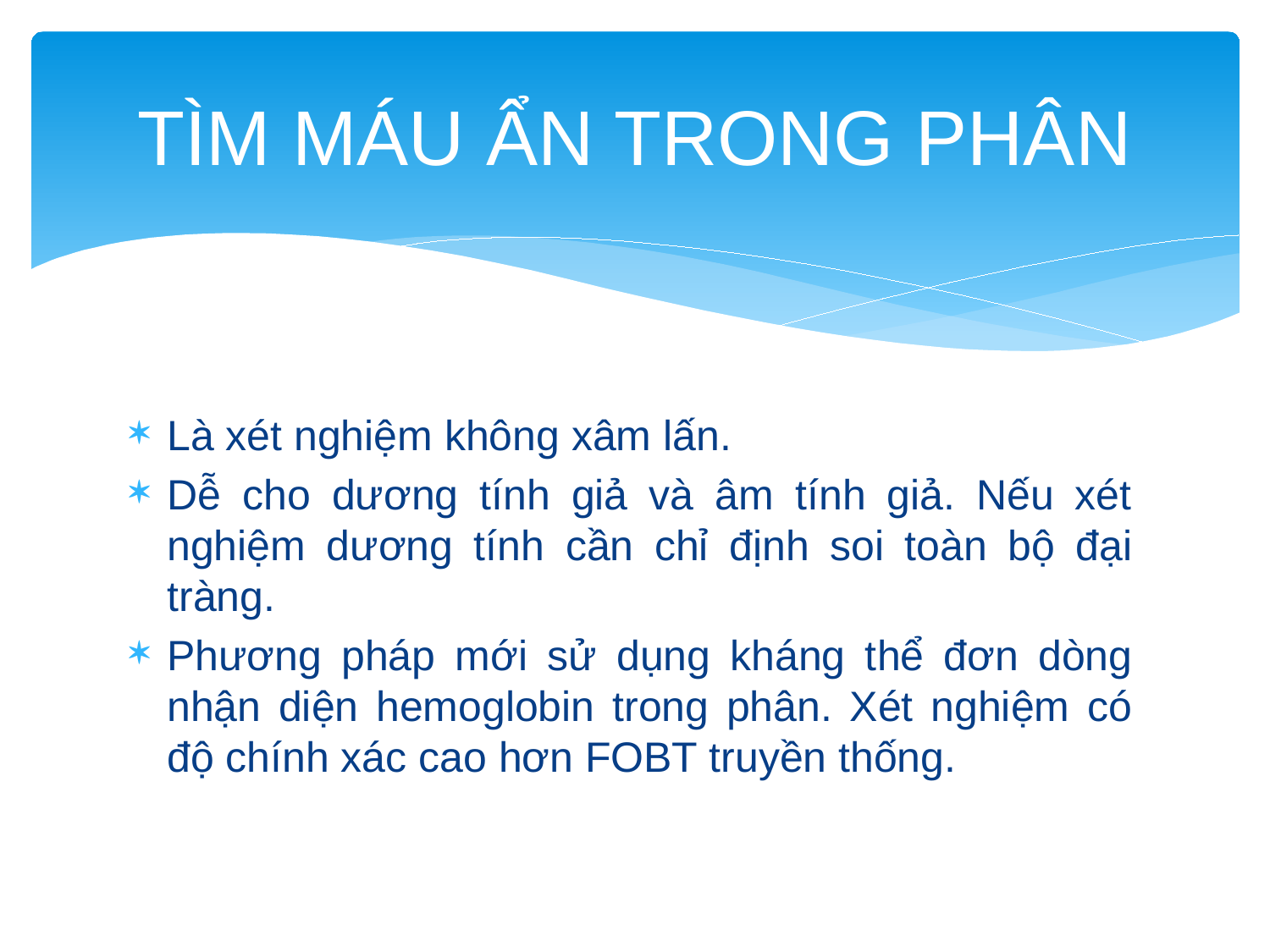

# TÌM MÁU ẨN TRONG PHÂN
Là xét nghiệm không xâm lấn.
Dễ cho dương tính giả và âm tính giả. Nếu xét nghiệm dương tính cần chỉ định soi toàn bộ đại tràng.
Phương pháp mới sử dụng kháng thể đơn dòng nhận diện hemoglobin trong phân. Xét nghiệm có độ chính xác cao hơn FOBT truyền thống.